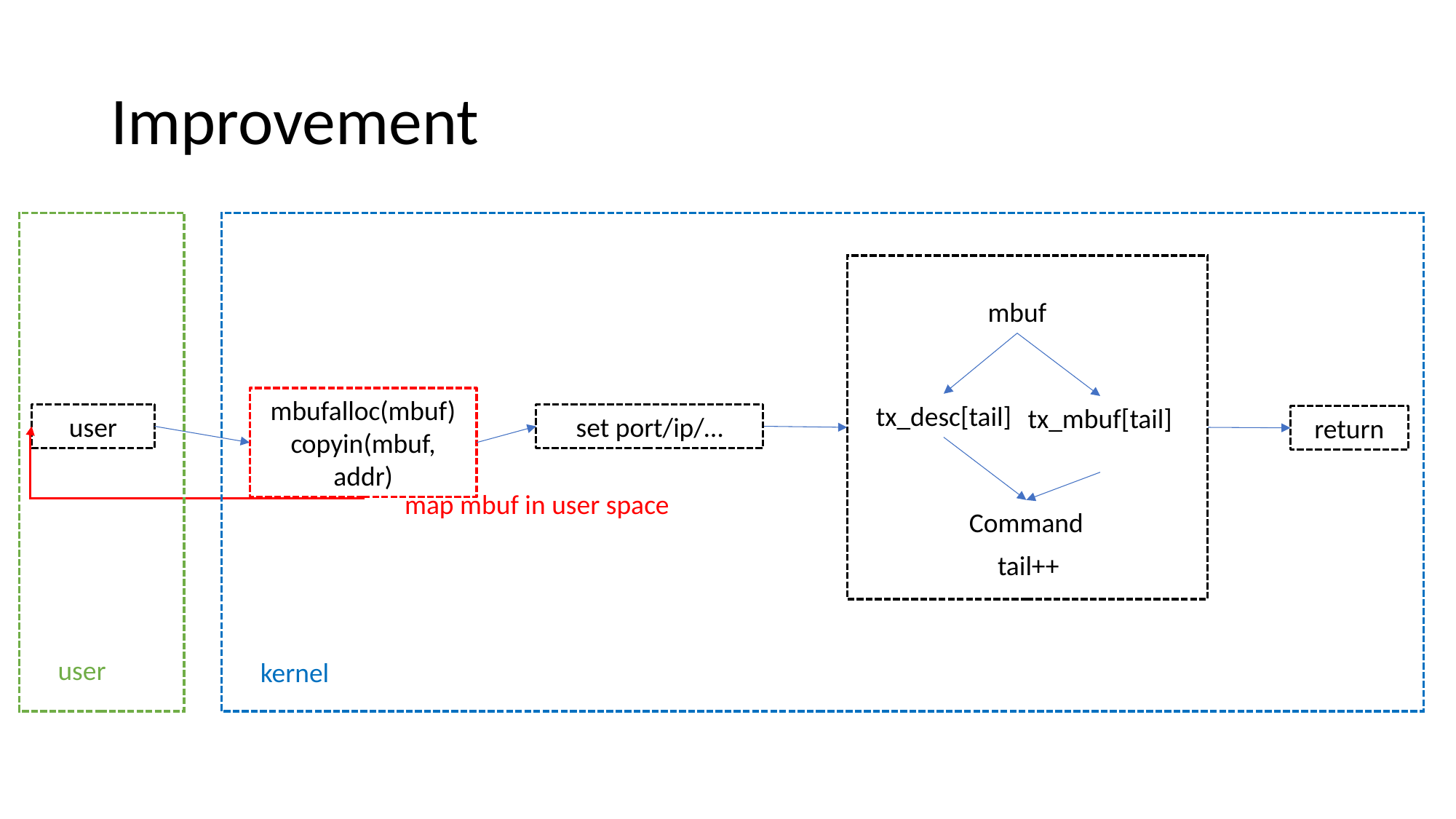

# Improvement

mbuf
mbufalloc(mbuf)
copyin(mbuf, addr)
tx_desc[tail]
tx_mbuf[tail]
set port/ip/…
user
return
map mbuf in user space
Command
tail++
user
kernel